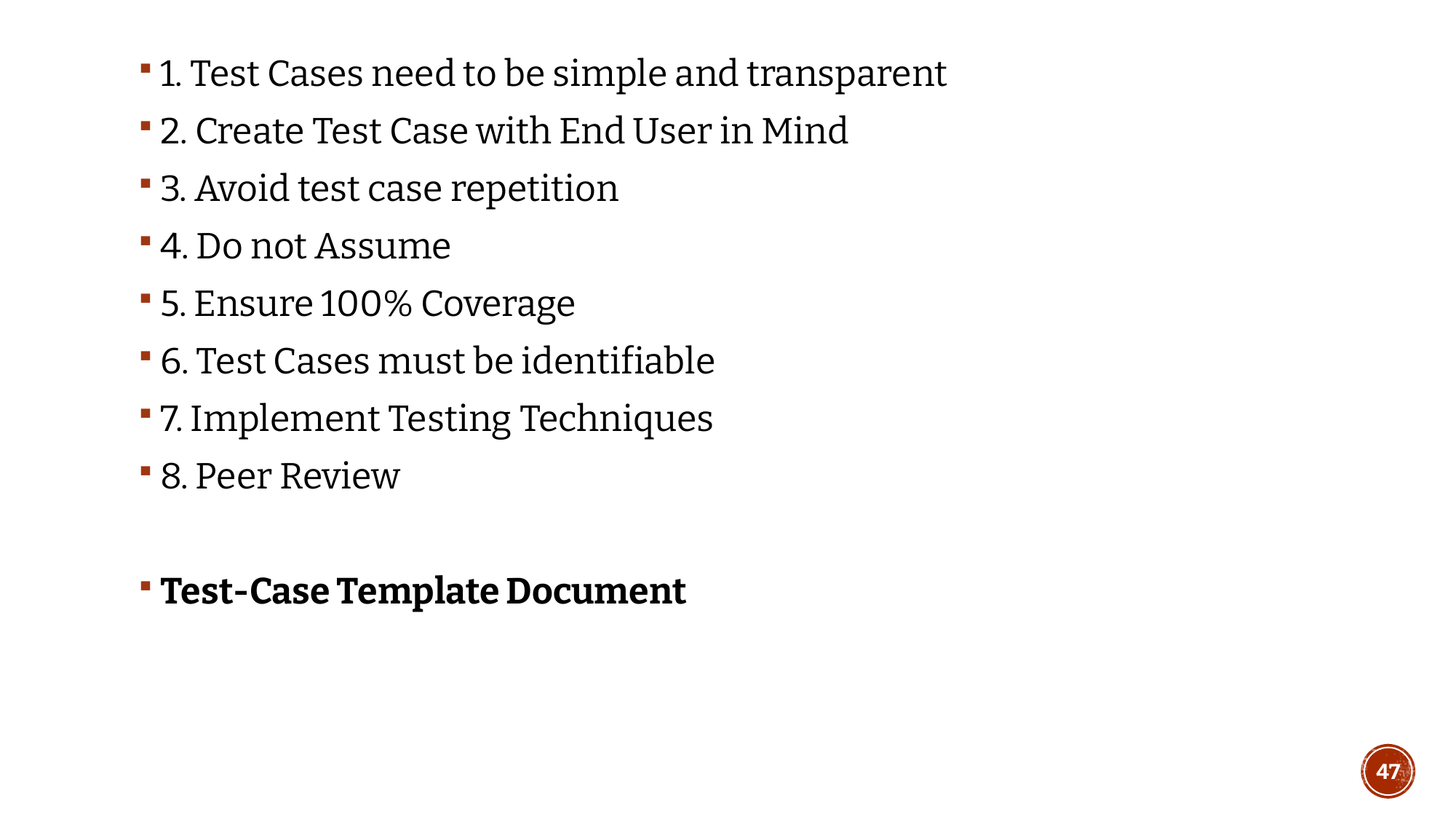

1. Test Cases need to be simple and transparent
2. Create Test Case with End User in Mind
3. Avoid test case repetition
4. Do not Assume
5. Ensure 100% Coverage
6. Test Cases must be identifiable
7. Implement Testing Techniques
8. Peer Review

Test-Case Template Document
47